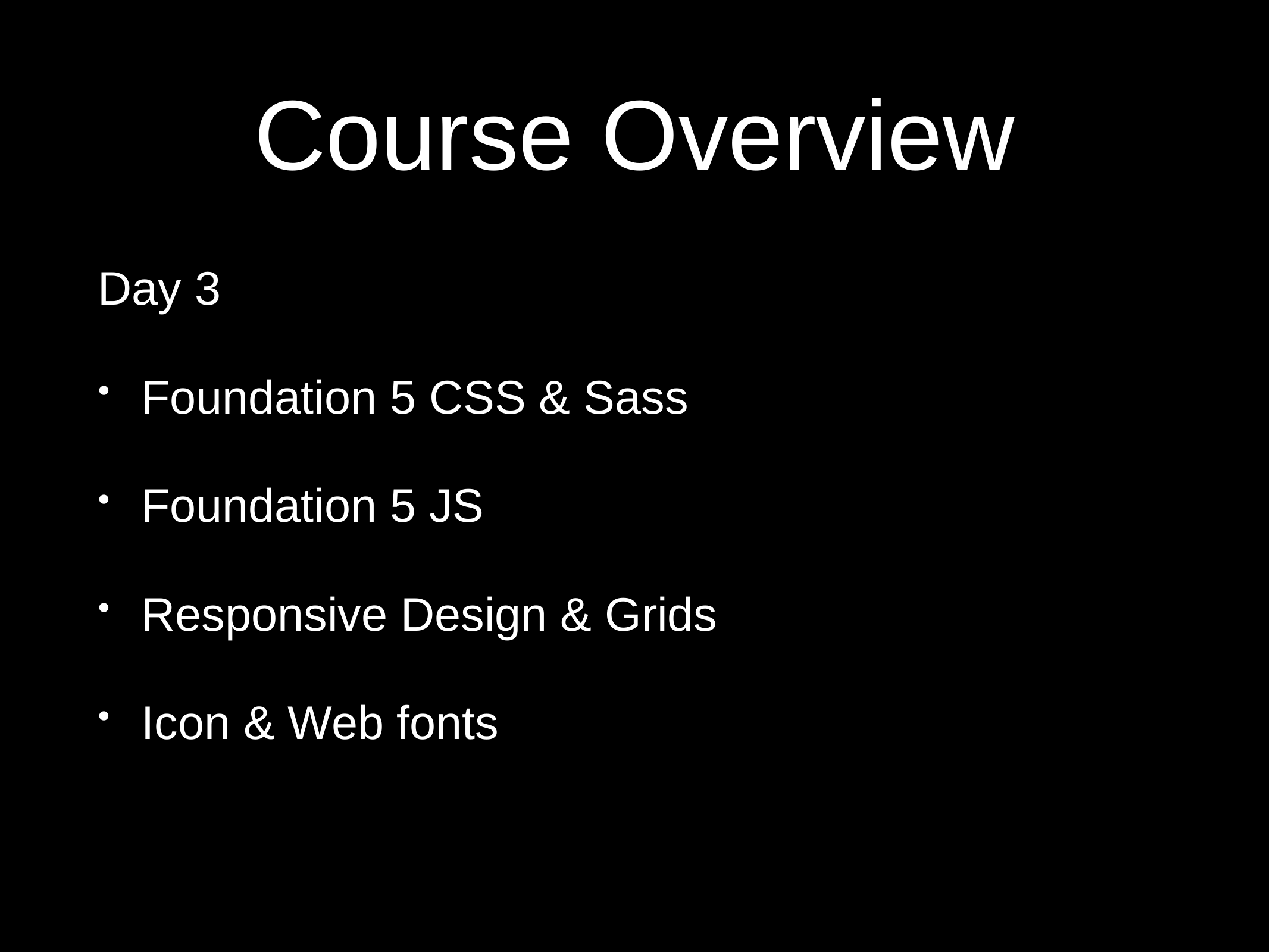

# Course Overview
Day 3
Foundation 5 CSS & Sass
Foundation 5 JS
Responsive Design & Grids
Icon & Web fonts